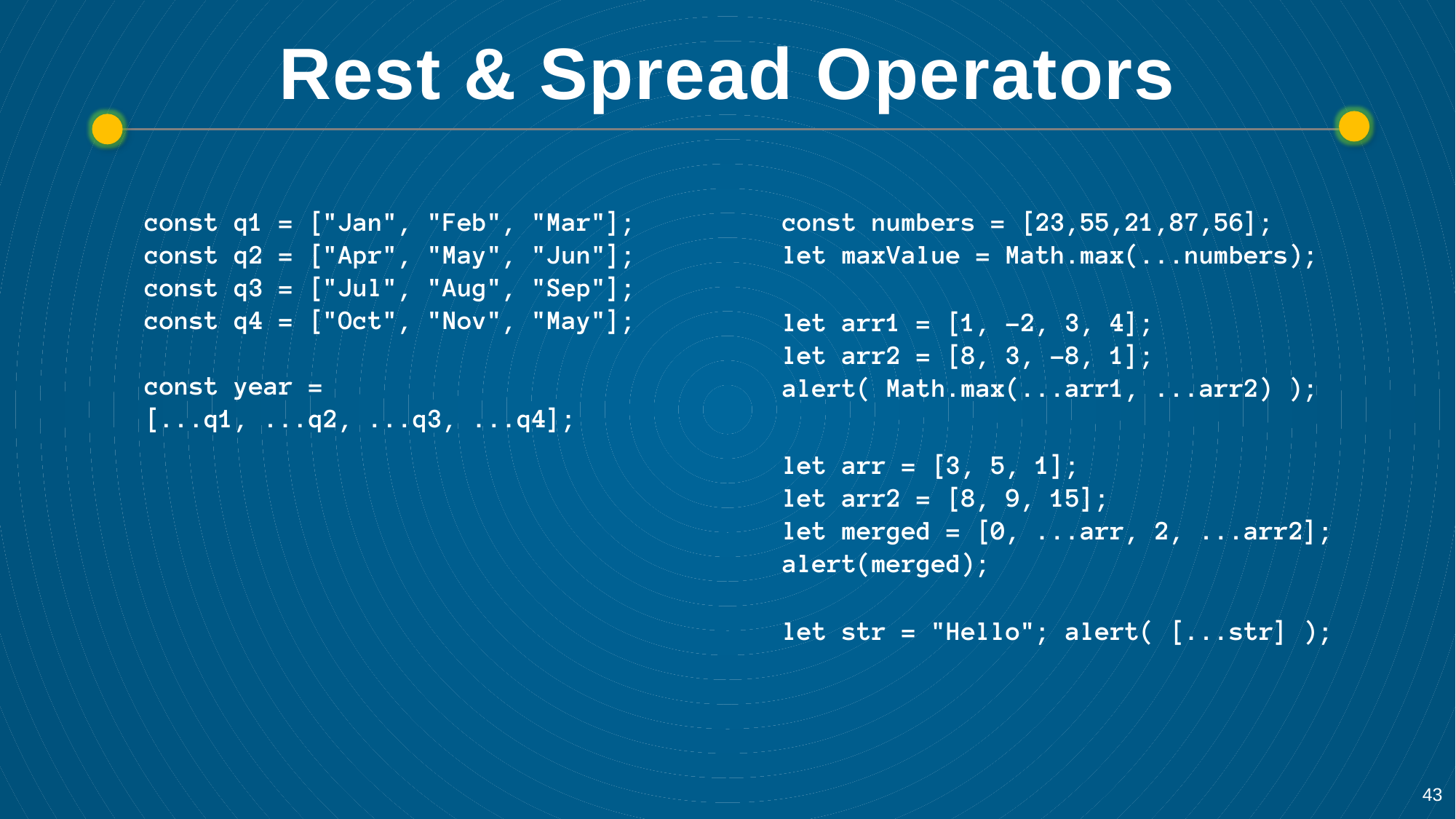

# Rest & Spread Operators

const q1 = ["Jan", "Feb", "Mar"];
const q2 = ["Apr", "May", "Jun"];
const q3 = ["Jul", "Aug", "Sep"];
const q4 = ["Oct", "Nov", "May"];
const year = [...q1, ...q2, ...q3, ...q4];
const numbers = [23,55,21,87,56];
let maxValue = Math.max(...numbers);
let arr1 = [1, -2, 3, 4];
let arr2 = [8, 3, -8, 1];
alert( Math.max(...arr1, ...arr2) );
let arr = [3, 5, 1];
let arr2 = [8, 9, 15];
let merged = [0, ...arr, 2, ...arr2]; alert(merged);
let str = "Hello"; alert( [...str] );
43